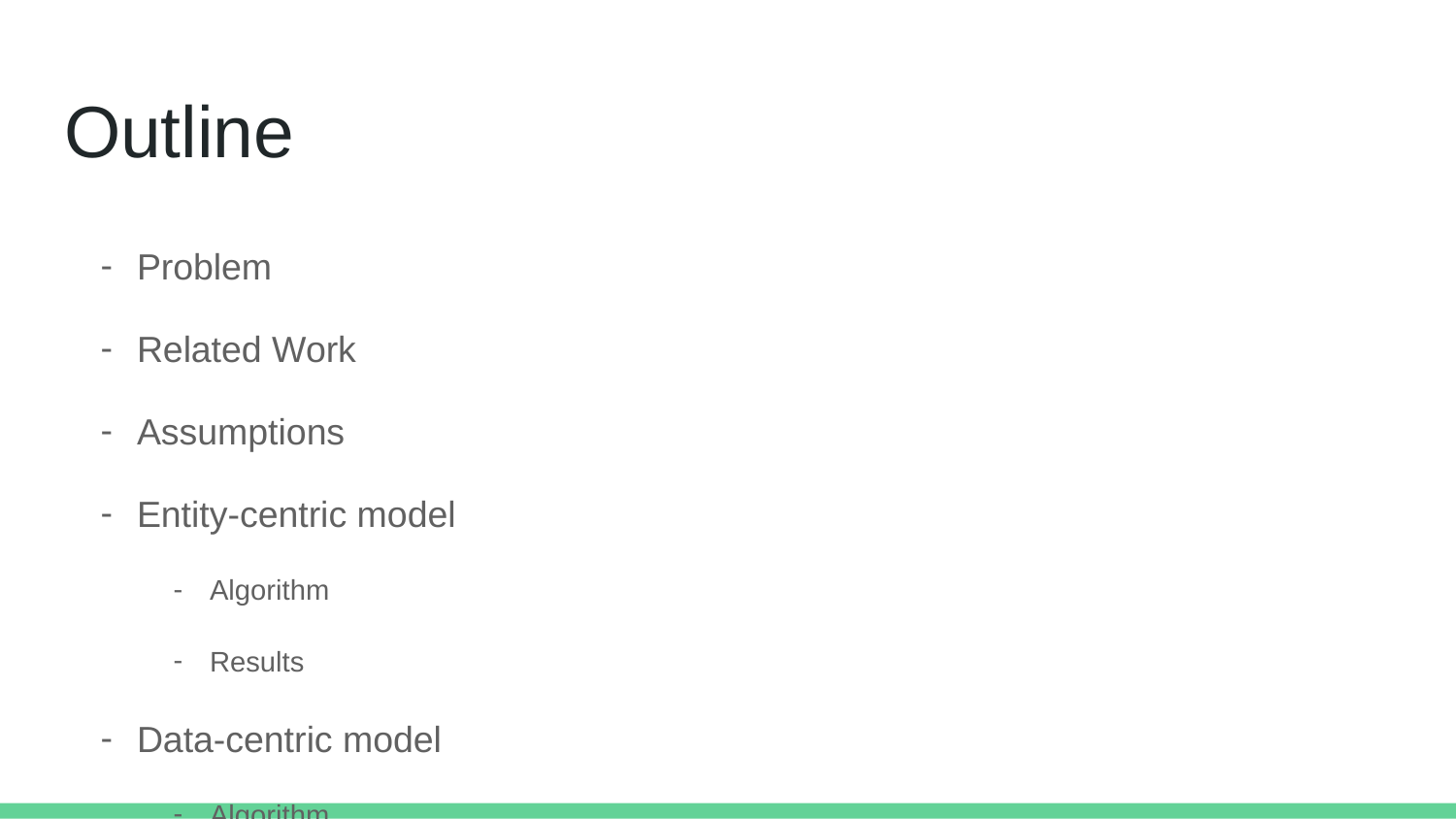

# Outline
Problem
Related Work
Assumptions
Entity-centric model
Algorithm
Results
Data-centric model
Algorithm
Results
Conclusion